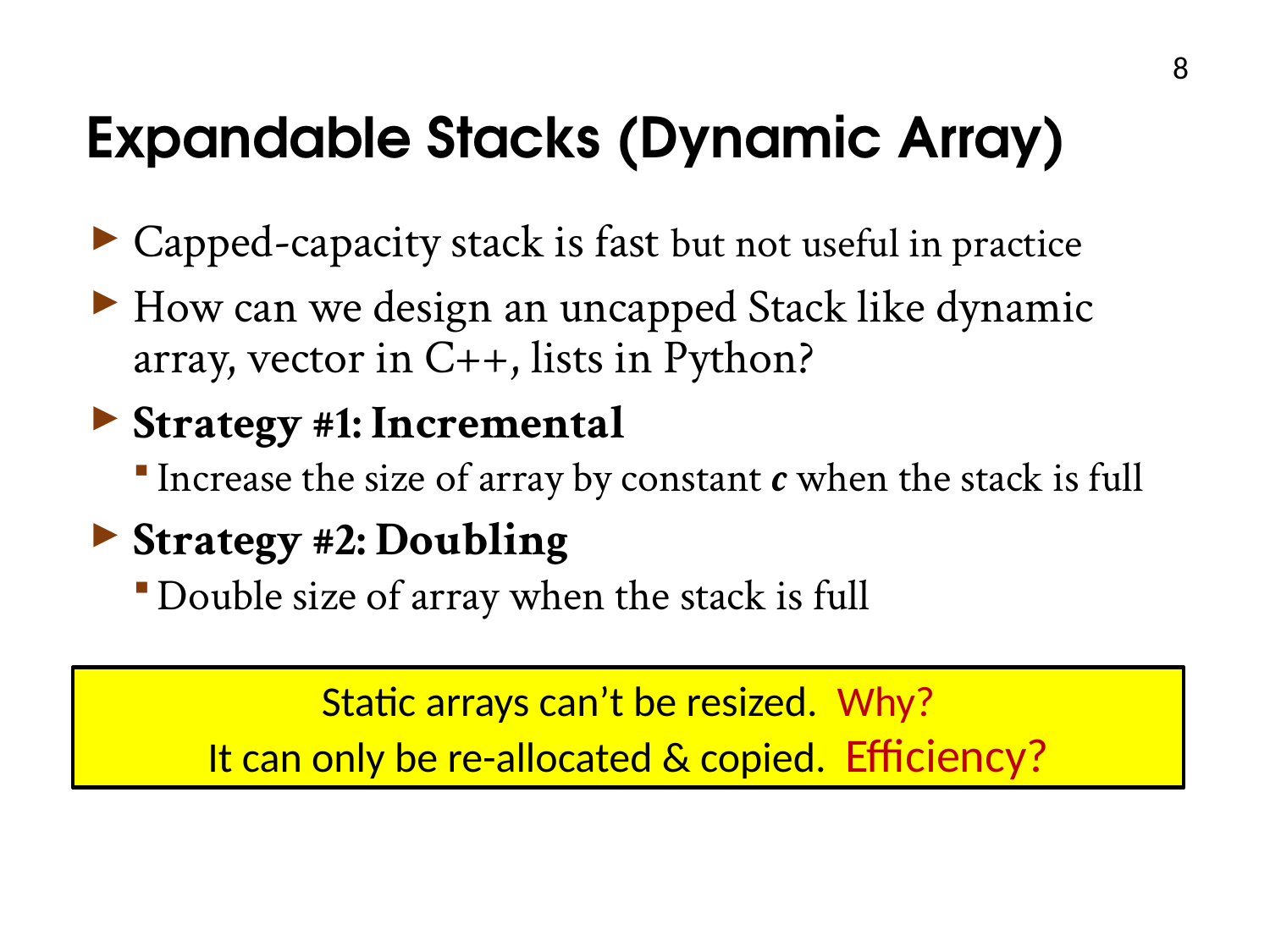

8
# Expandable Stacks (Dynamic Array)

Capped-capacity stack is fast but not useful in practice
How can we design an uncapped Stack like dynamic array, vector in C++, lists in Python?
Strategy #1: Incremental
Increase the size of array by constant c when the stack is full
Strategy #2: Doubling
Double size of array when the stack is full
Static arrays can’t be resized.  Why?
It can only be re-allocated & copied.  Efficiency?